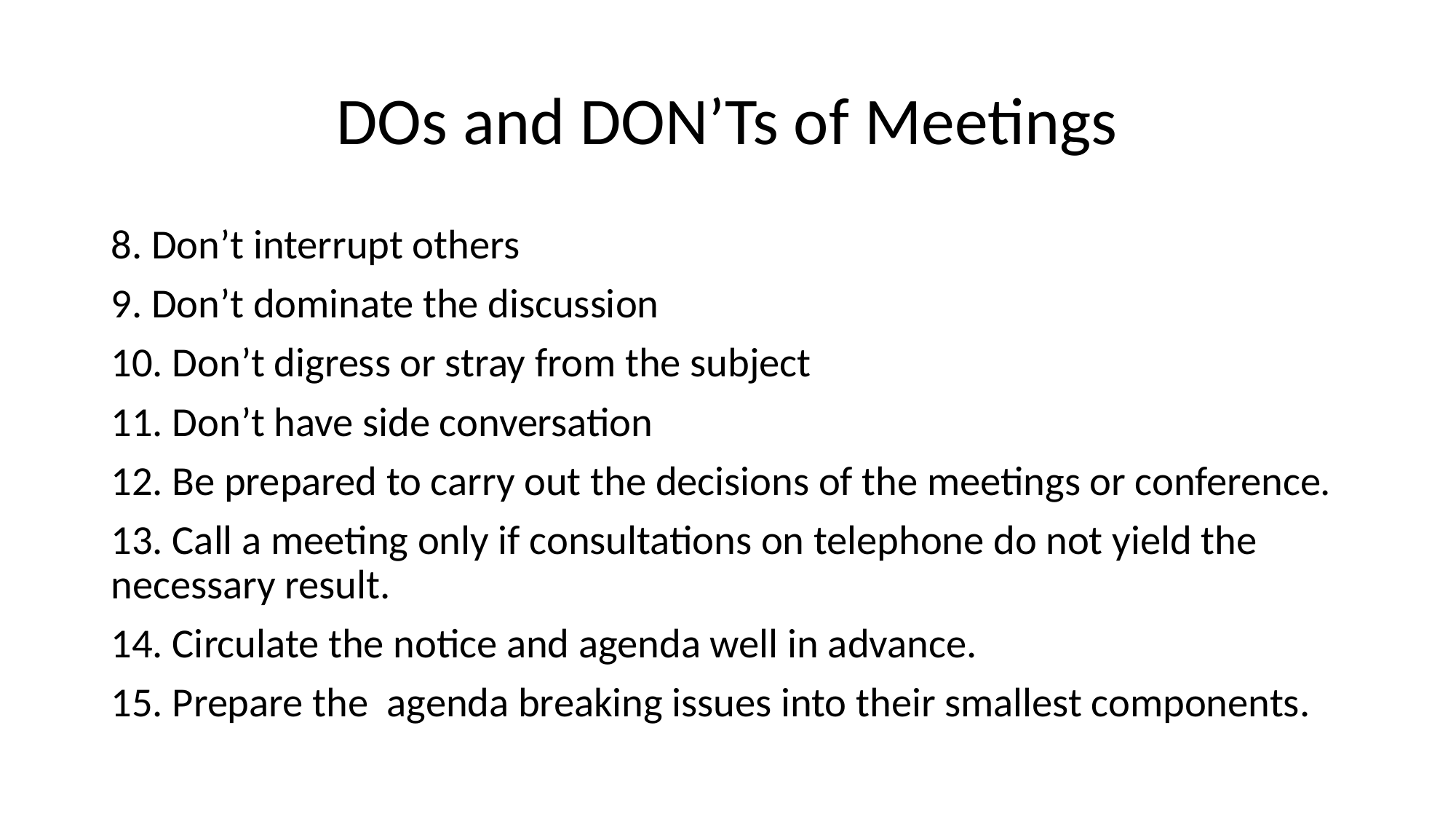

# DOs and DON’Ts of Meetings
8. Don’t interrupt others
9. Don’t dominate the discussion
10. Don’t digress or stray from the subject
11. Don’t have side conversation
12. Be prepared to carry out the decisions of the meetings or conference.
13. Call a meeting only if consultations on telephone do not yield the necessary result.
14. Circulate the notice and agenda well in advance.
15. Prepare the  agenda breaking issues into their smallest components.